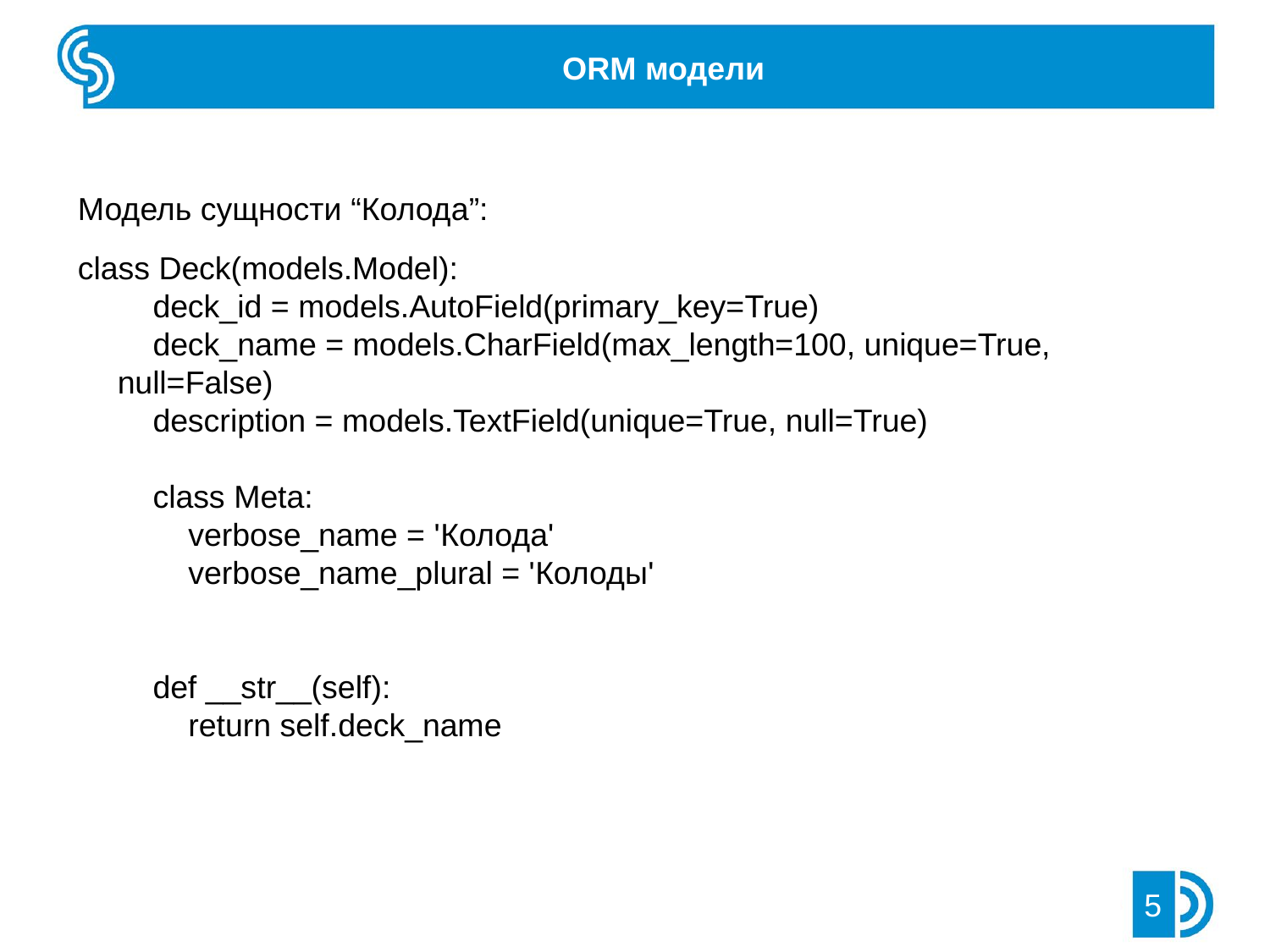

ORM модели
Модель сущности “Колода”:
class Deck(models.Model):
    deck_id = models.AutoField(primary_key=True)
    deck_name = models.CharField(max_length=100, unique=True, null=False)
    description = models.TextField(unique=True, null=True)
    class Meta:
        verbose_name = 'Колода'
        verbose_name_plural = 'Колоды'
    def __str__(self):
        return self.deck_name

5